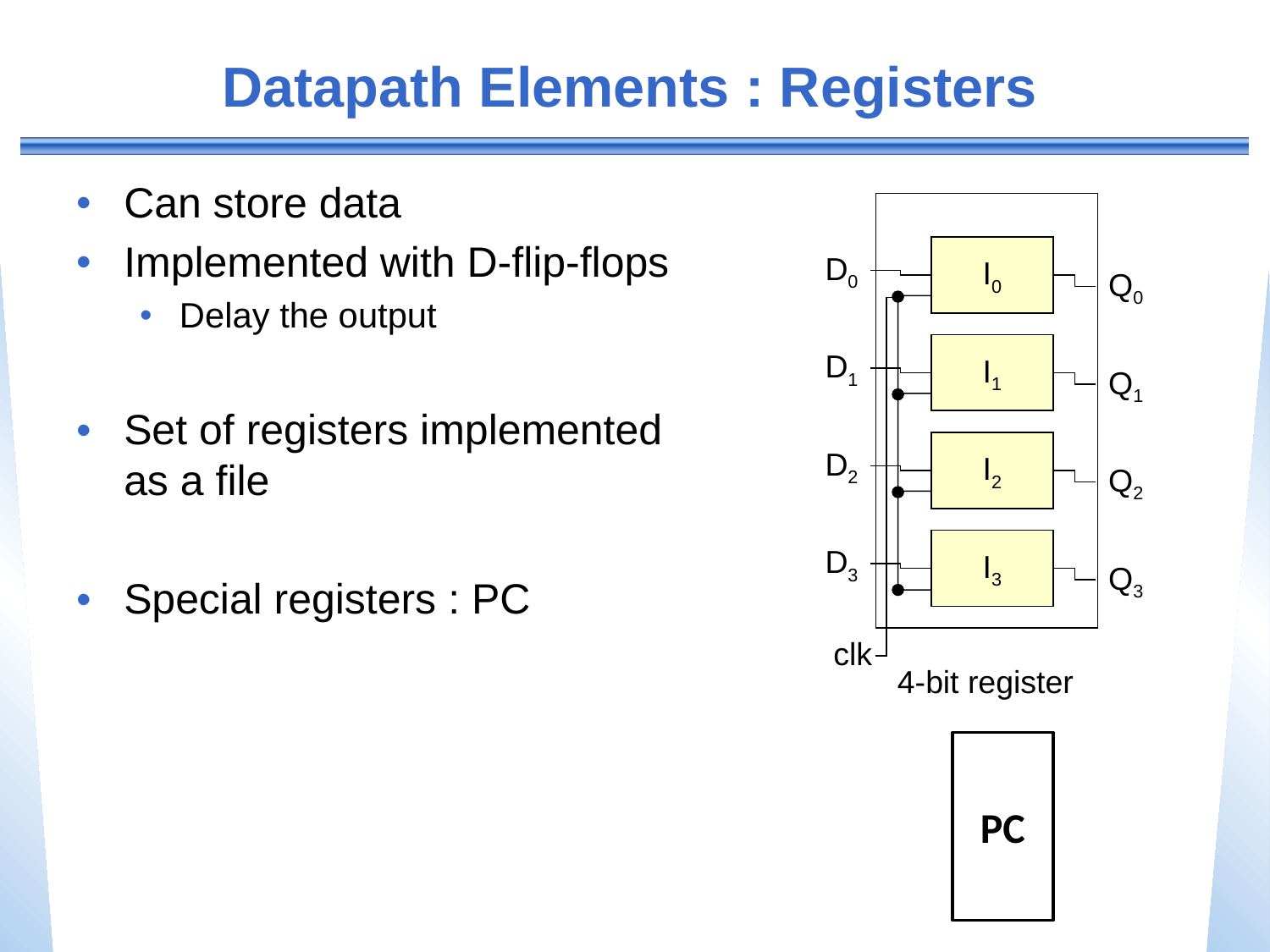

# Datapath Elements : Registers

Can store data
Implemented with D-flip-flops
Delay the output

Set of registers implemented as a file

Special registers : PC

I0
D0
Q0

I1
D1
Q1

I2
D2
Q2

I3
D3
Q3

clk
4-bit register
PC